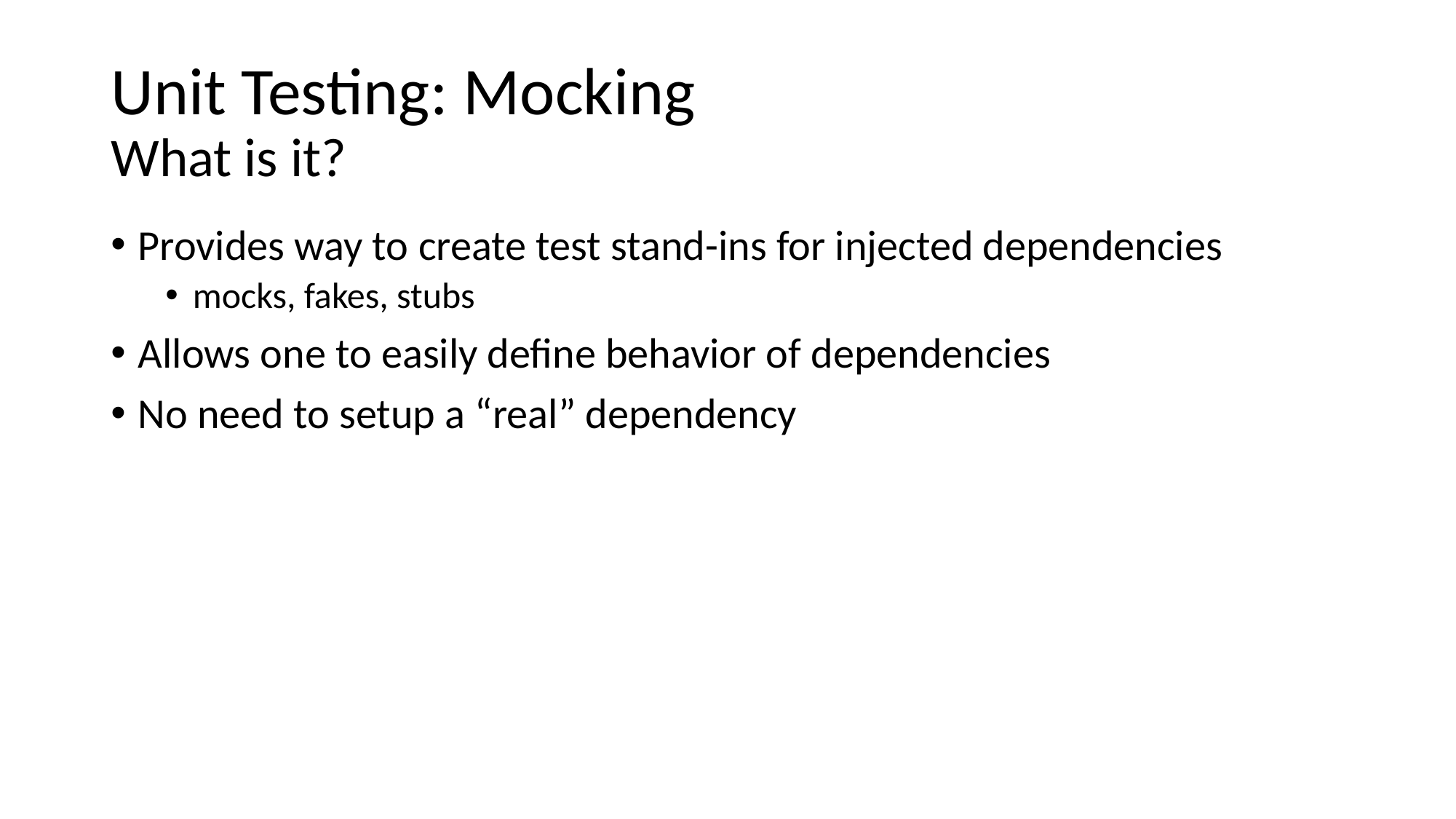

# Unit Testing: Mocking What is it?
Provides way to create test stand-ins for injected dependencies
mocks, fakes, stubs
Allows one to easily define behavior of dependencies
No need to setup a “real” dependency